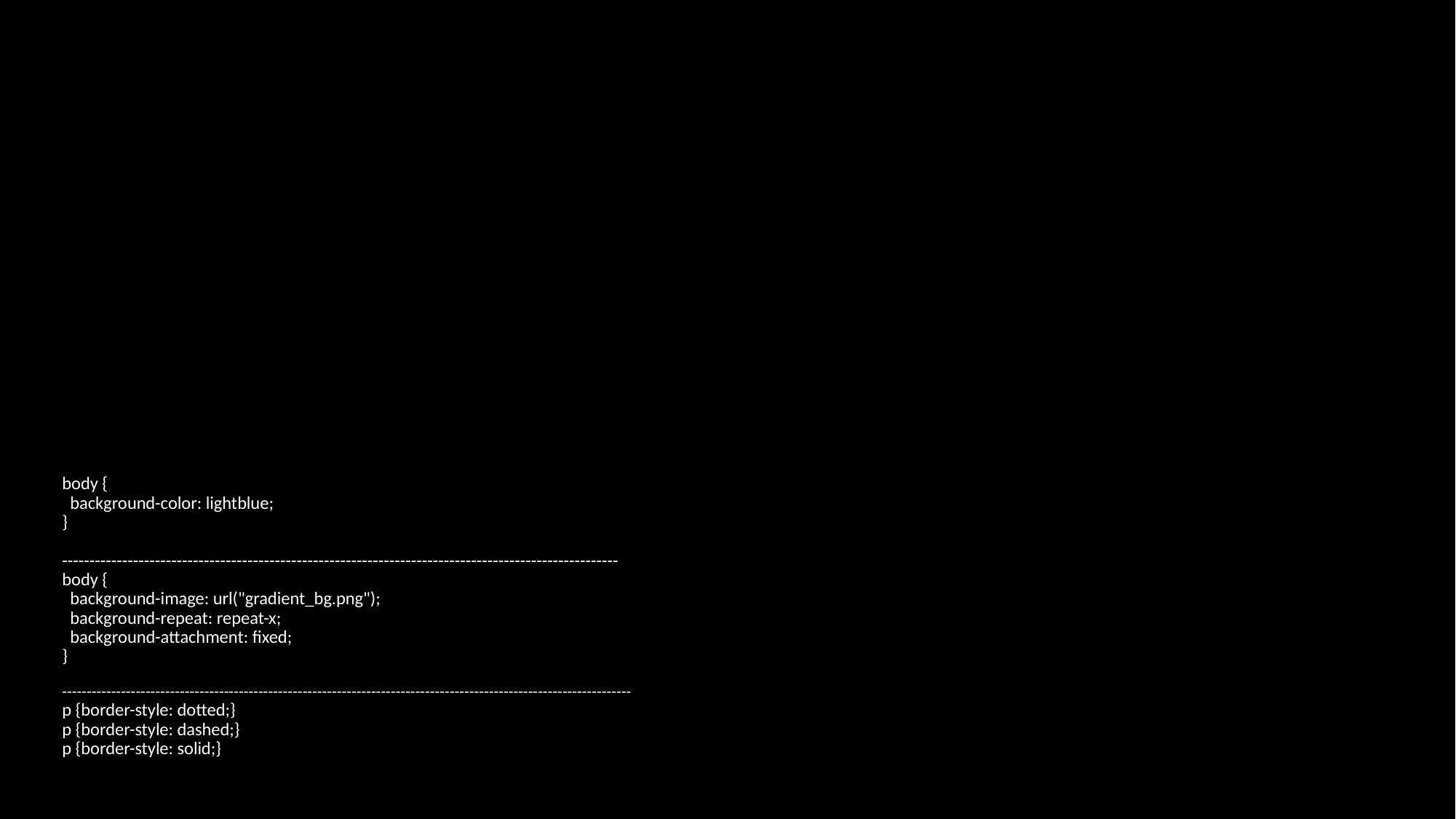

# body {   background-color: lightblue; } ------------------------------------------------------------------------------------------------------ body {   background-image: url("gradient_bg.png");   background-repeat: repeat-x; background-attachment: fixed; } -------------------------------------------------------------------------------------------------------------------- p {border-style: dotted;} p {border-style: dashed;} p {border-style: solid;}